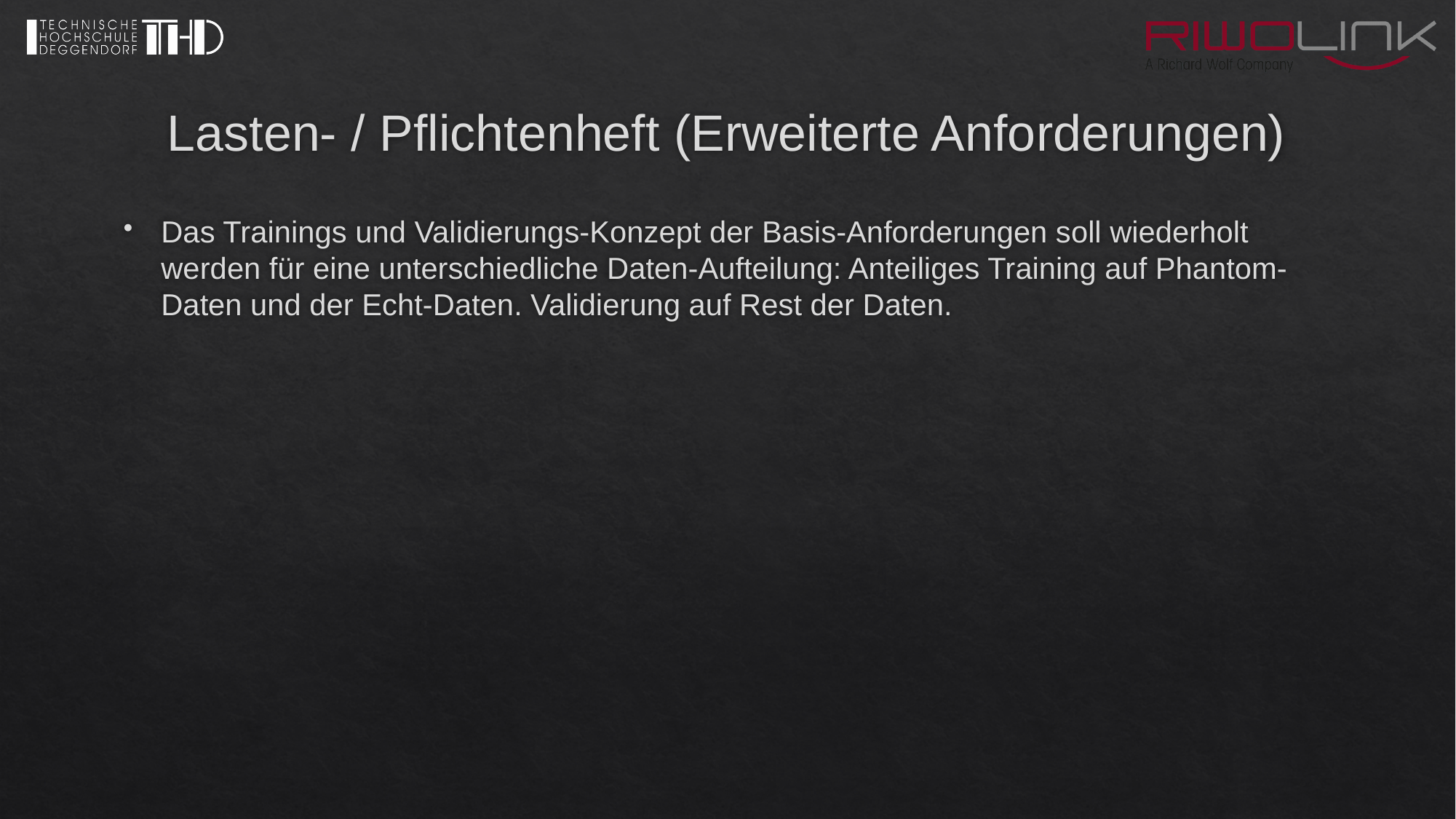

# Lasten- / Pflichtenheft (Erweiterte Anforderungen)
Das Trainings und Validierungs-Konzept der Basis-Anforderungen soll wiederholt werden für eine unterschiedliche Daten-Aufteilung: Anteiliges Training auf Phantom-Daten und der Echt-Daten. Validierung auf Rest der Daten.